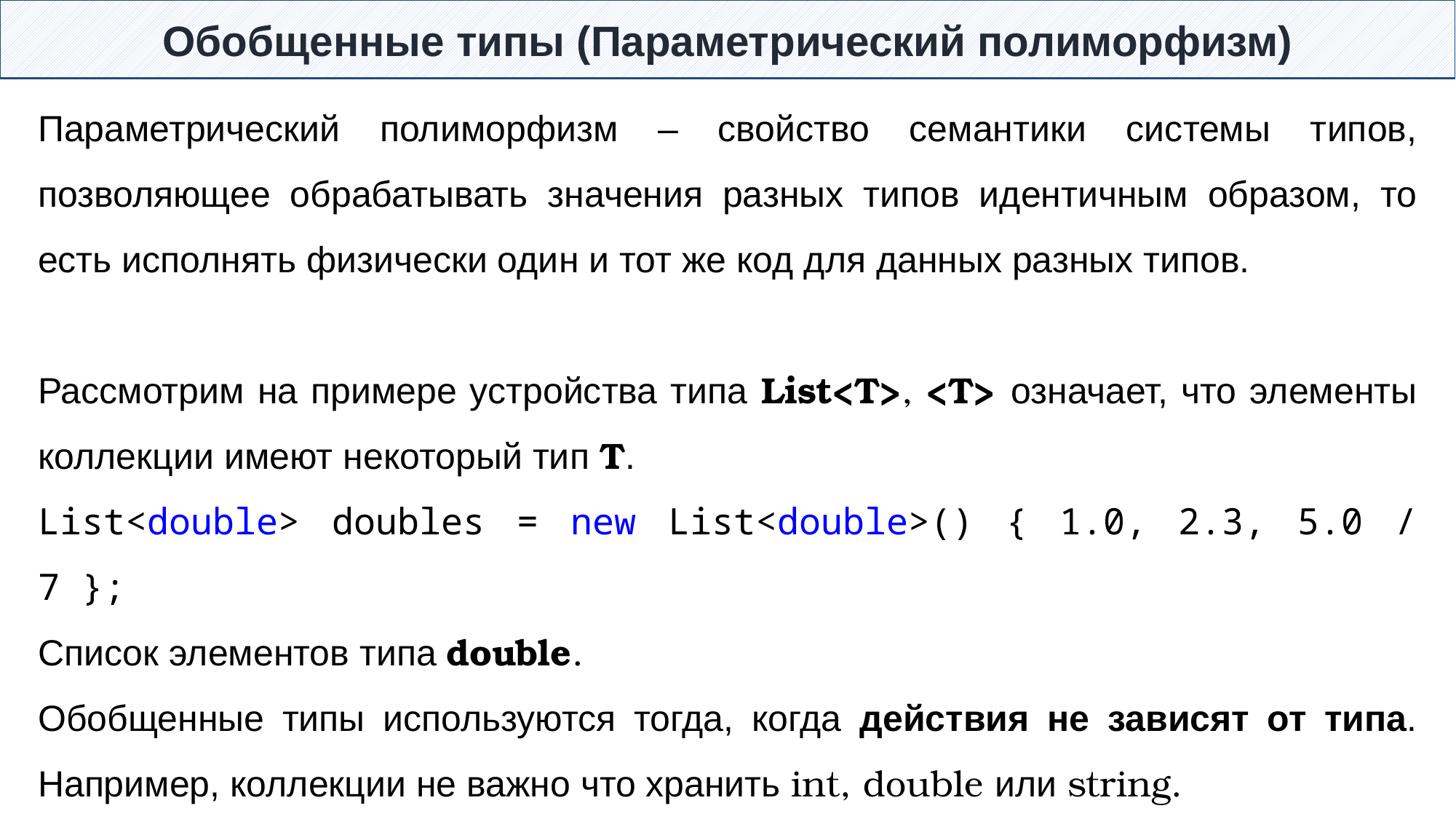

Обобщенные типы (Параметрический полиморфизм)
Параметрический полиморфизм – свойство семантики системы типов, позволяющее обрабатывать значения разных типов идентичным образом, то есть исполнять физически один и тот же код для данных разных типов.

Рассмотрим на примере устройства типа List<T>, <T> означает, что элементы коллекции имеют некоторый тип T.
List<double> doubles = new List<double>() { 1.0, 2.3, 5.0 / 7 };
Список элементов типа double.
Обобщенные типы используются тогда, когда действия не зависят от типа. Например, коллекции не важно что хранить int, double или string.